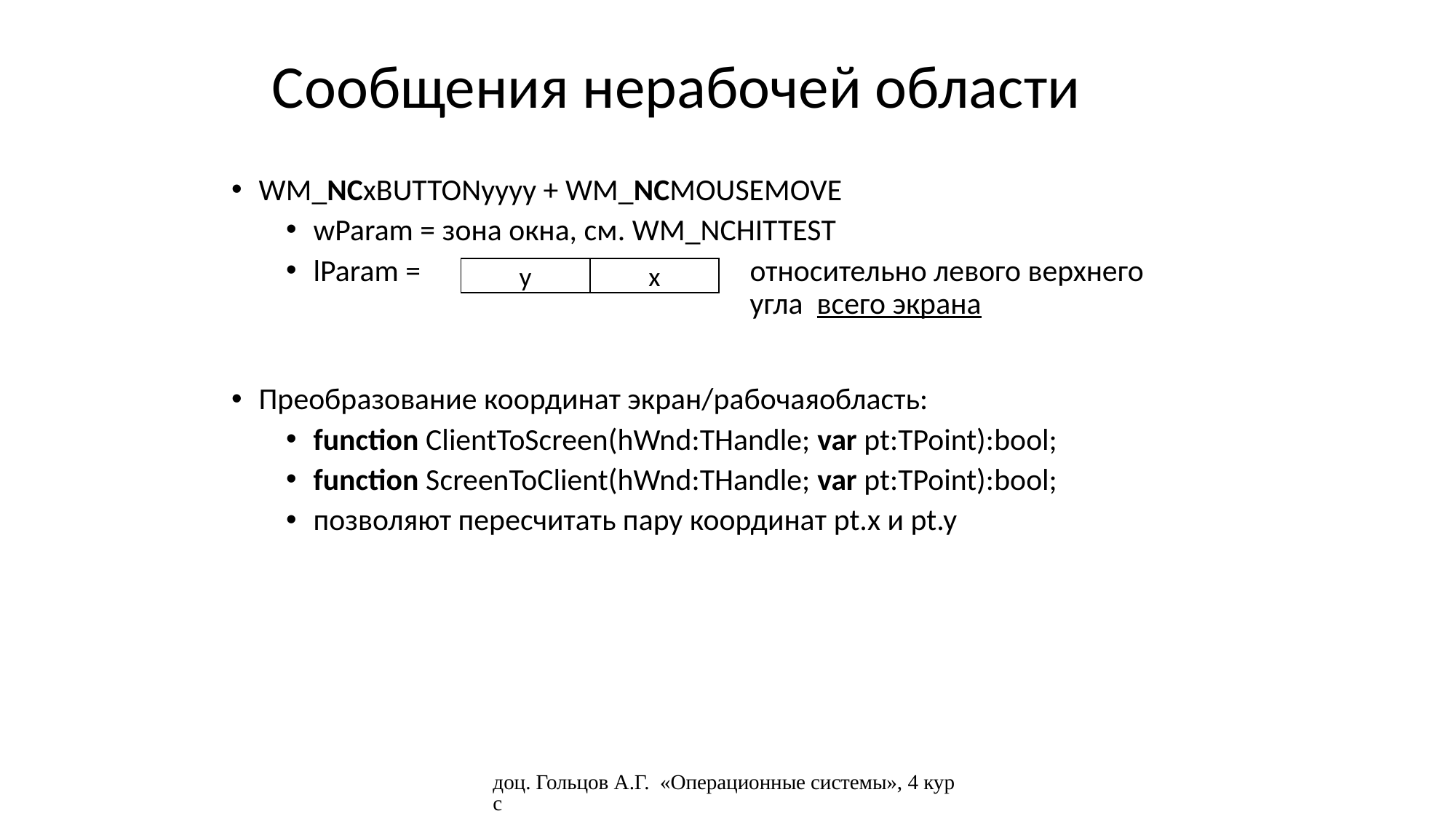

# Сообщения нерабочей области
WM_NCxBUTTONyyyy + WM_NCMOUSEMOVE
wParam = зона окна, см. WM_NCHITTEST
lParam = 			относительно левого верхнего 					угла  всего экрана

Преобразование координат экран/рабочаяобласть:
function ClientToScreen(hWnd:THandle; var pt:TPoint):bool;
function ScreenToClient(hWnd:THandle; var pt:TPoint):bool;
позволяют пересчитать пару координат pt.x и pt.y
y
x
доц. Гольцов А.Г.  «Операционные системы», 4 курс